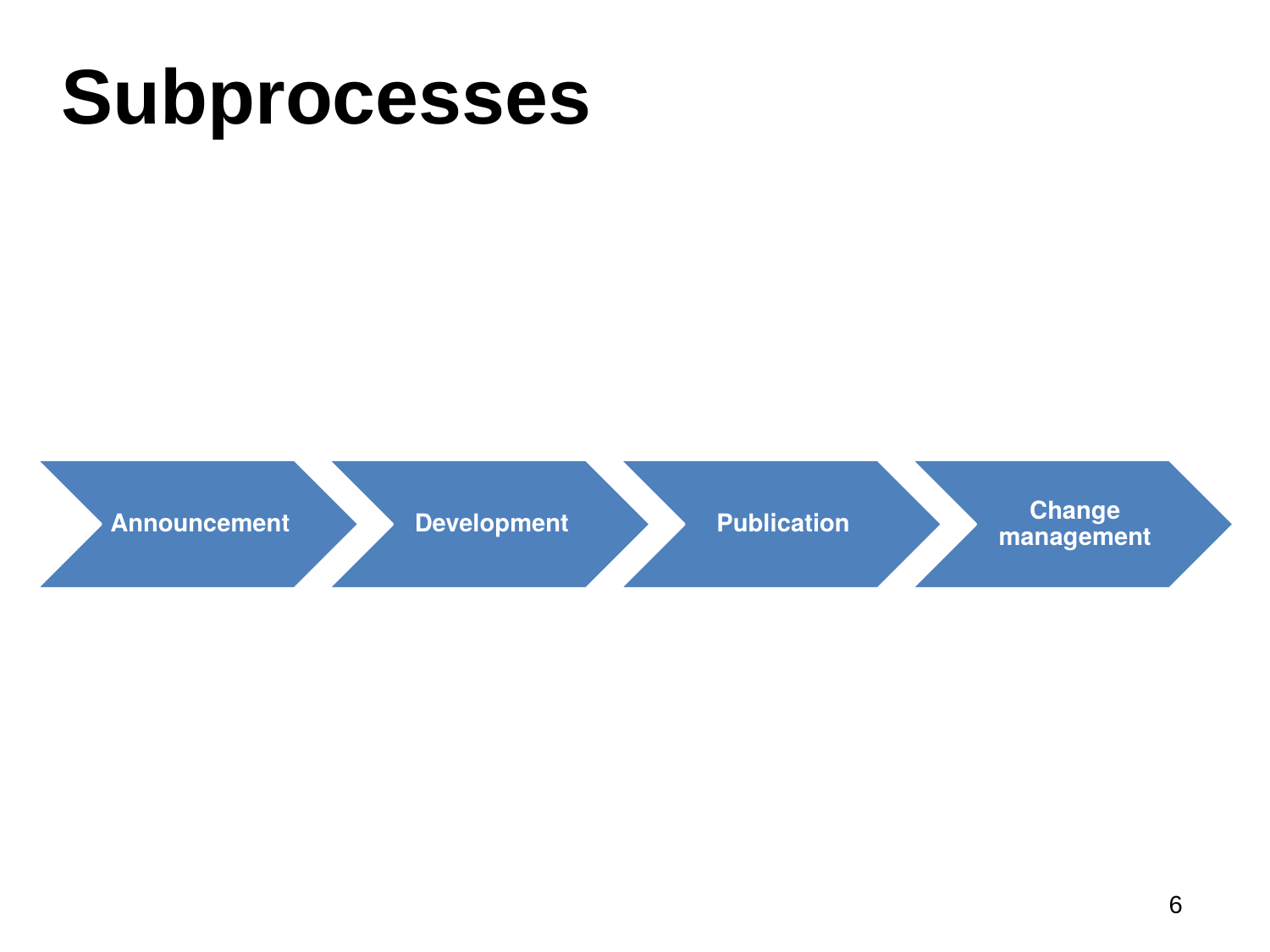

# Subprocesses
Announcement
Development
Publication
Change management
6